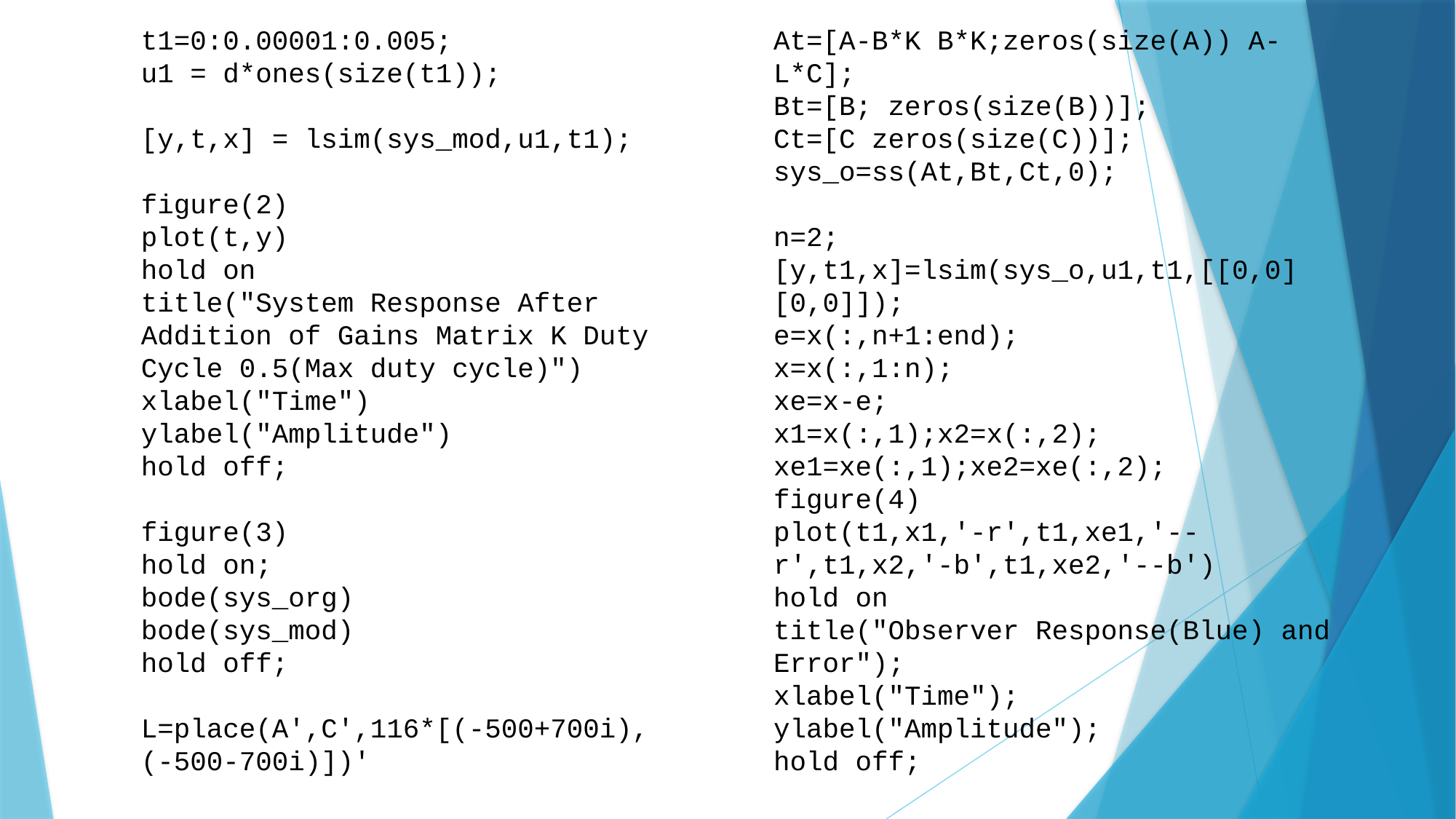

t1=0:0.00001:0.005;
u1 = d*ones(size(t1));

[y,t,x] = lsim(sys_mod,u1,t1);

figure(2)
plot(t,y)
hold on
title("System Response After Addition of Gains Matrix K Duty Cycle 0.5(Max duty cycle)")
xlabel("Time")
ylabel("Amplitude")
hold off;

figure(3)
hold on;
bode(sys_org)
bode(sys_mod)
hold off;

L=place(A',C',116*[(-500+700i),(-500-700i)])'

At=[A-B*K B*K;zeros(size(A)) A-L*C];
Bt=[B; zeros(size(B))];
Ct=[C zeros(size(C))];
sys_o=ss(At,Bt,Ct,0);

n=2;
[y,t1,x]=lsim(sys_o,u1,t1,[[0,0] [0,0]]);
e=x(:,n+1:end);
x=x(:,1:n);
xe=x-e;
x1=x(:,1);x2=x(:,2);
xe1=xe(:,1);xe2=xe(:,2);
figure(4)
plot(t1,x1,'-r',t1,xe1,'--r',t1,x2,'-b',t1,xe2,'--b')
hold on
title("Observer Response(Blue) and Error");
xlabel("Time");
ylabel("Amplitude");
hold off;